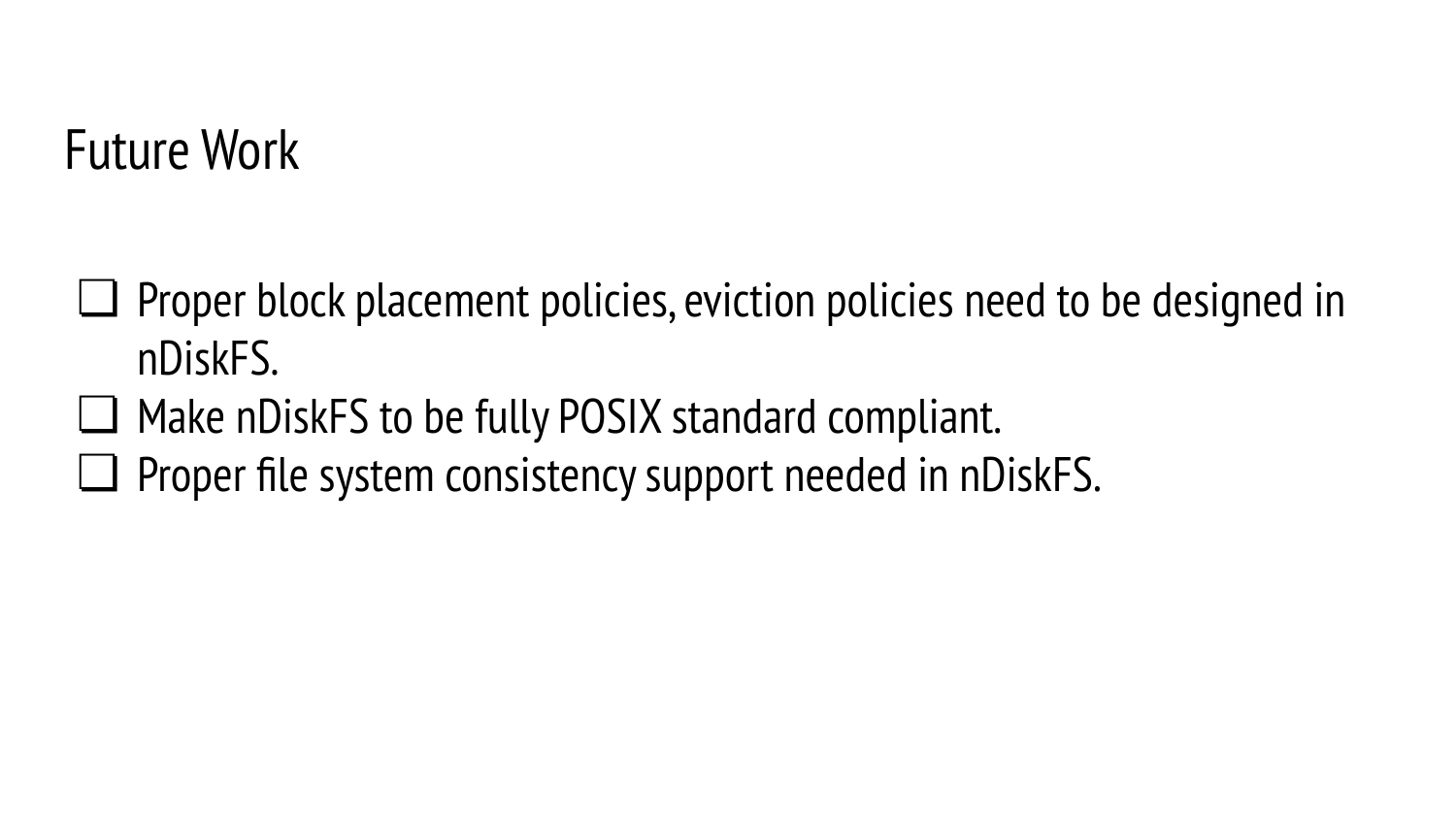

# Future Work

Proper block placement policies, eviction policies need to be designed in nDiskFS.
Make nDiskFS to be fully POSIX standard compliant.
Proper file system consistency support needed in nDiskFS.